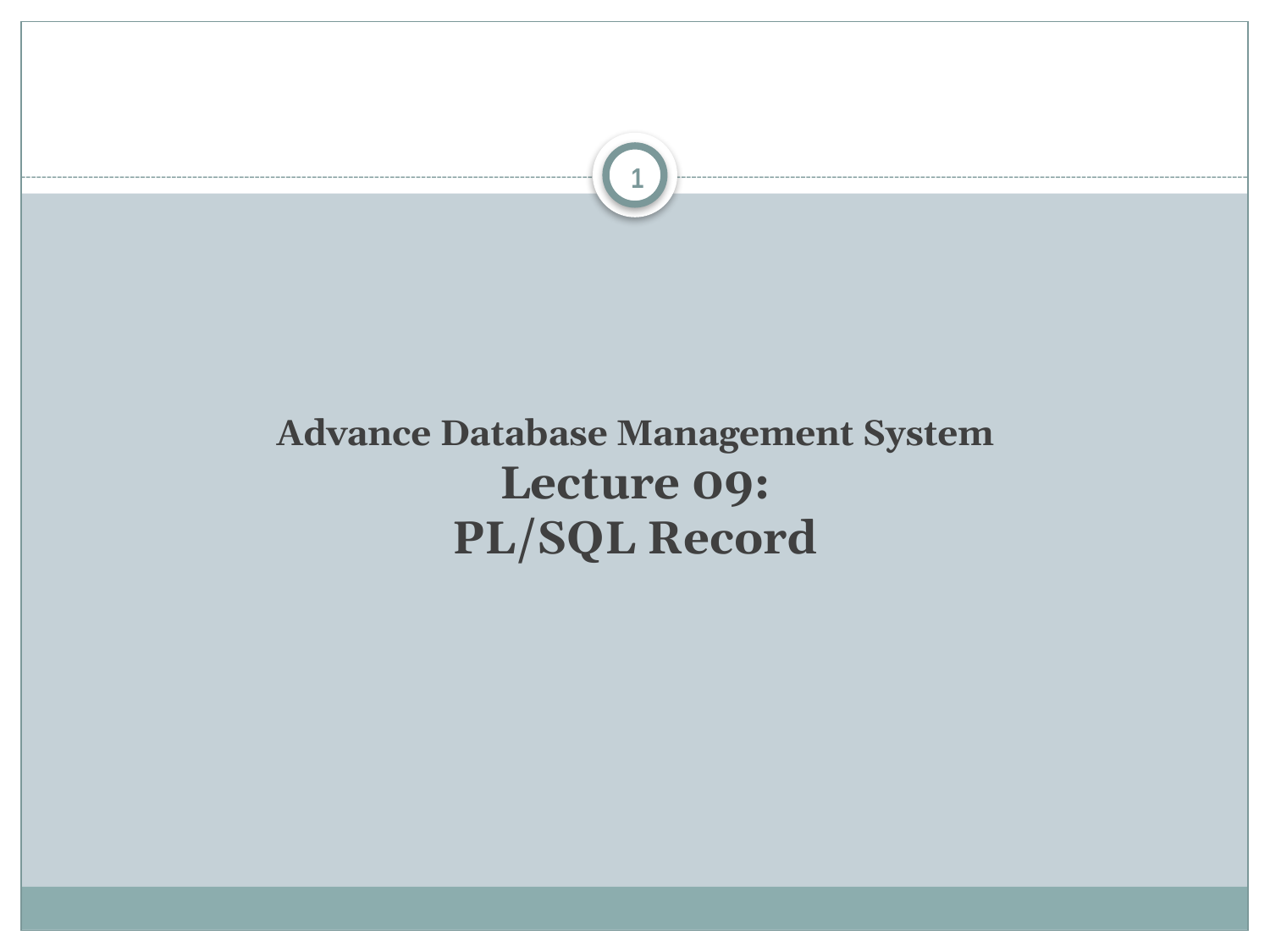

1
# Advance Database Management System Lecture 09: PL/SQL Record